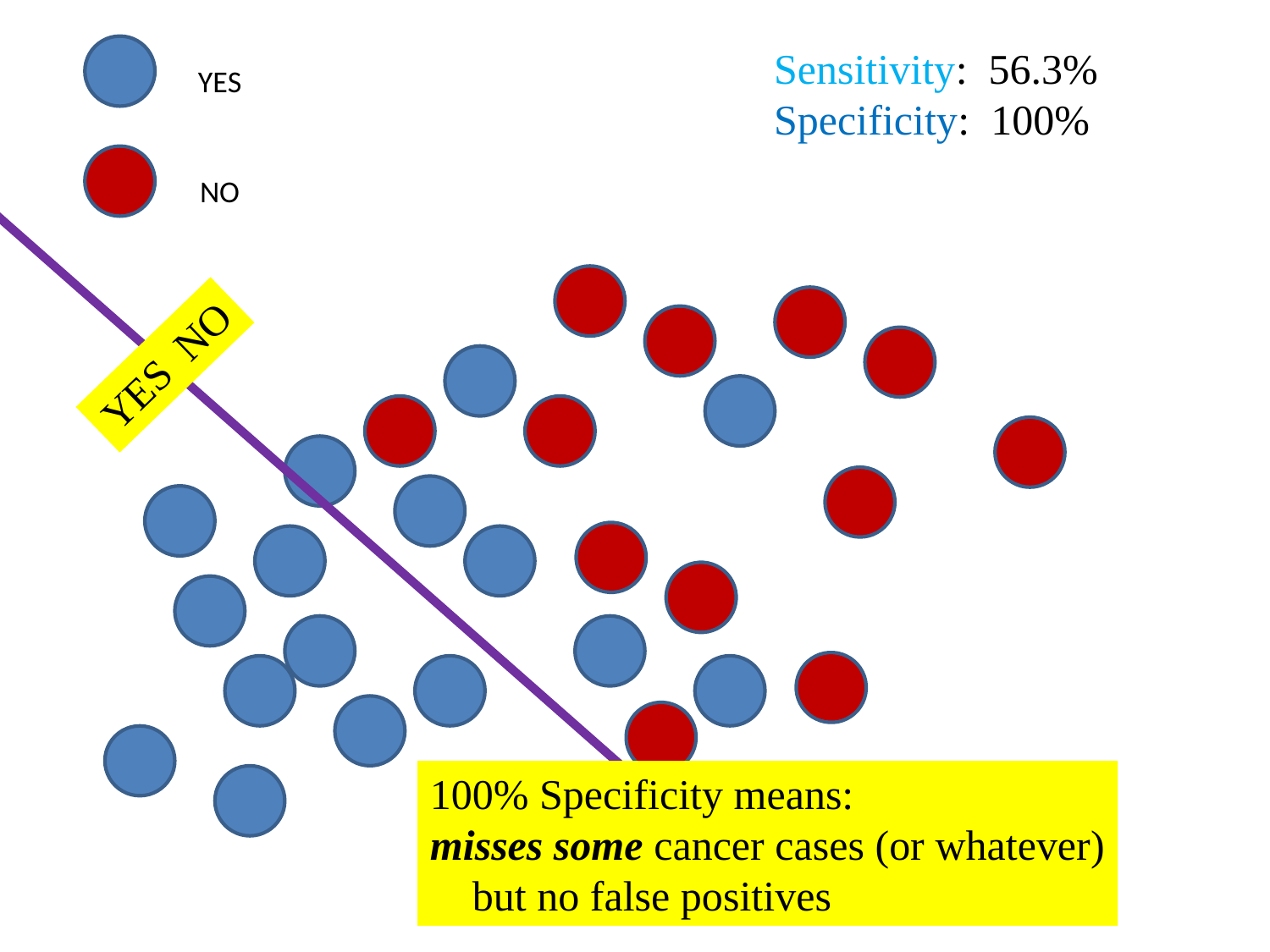

Sensitivity:  56.3%
Specificity:  100%
# YES NO

YES  NO

100% Specificity means:
misses some cancer cases (or whatever)
    but no false positives